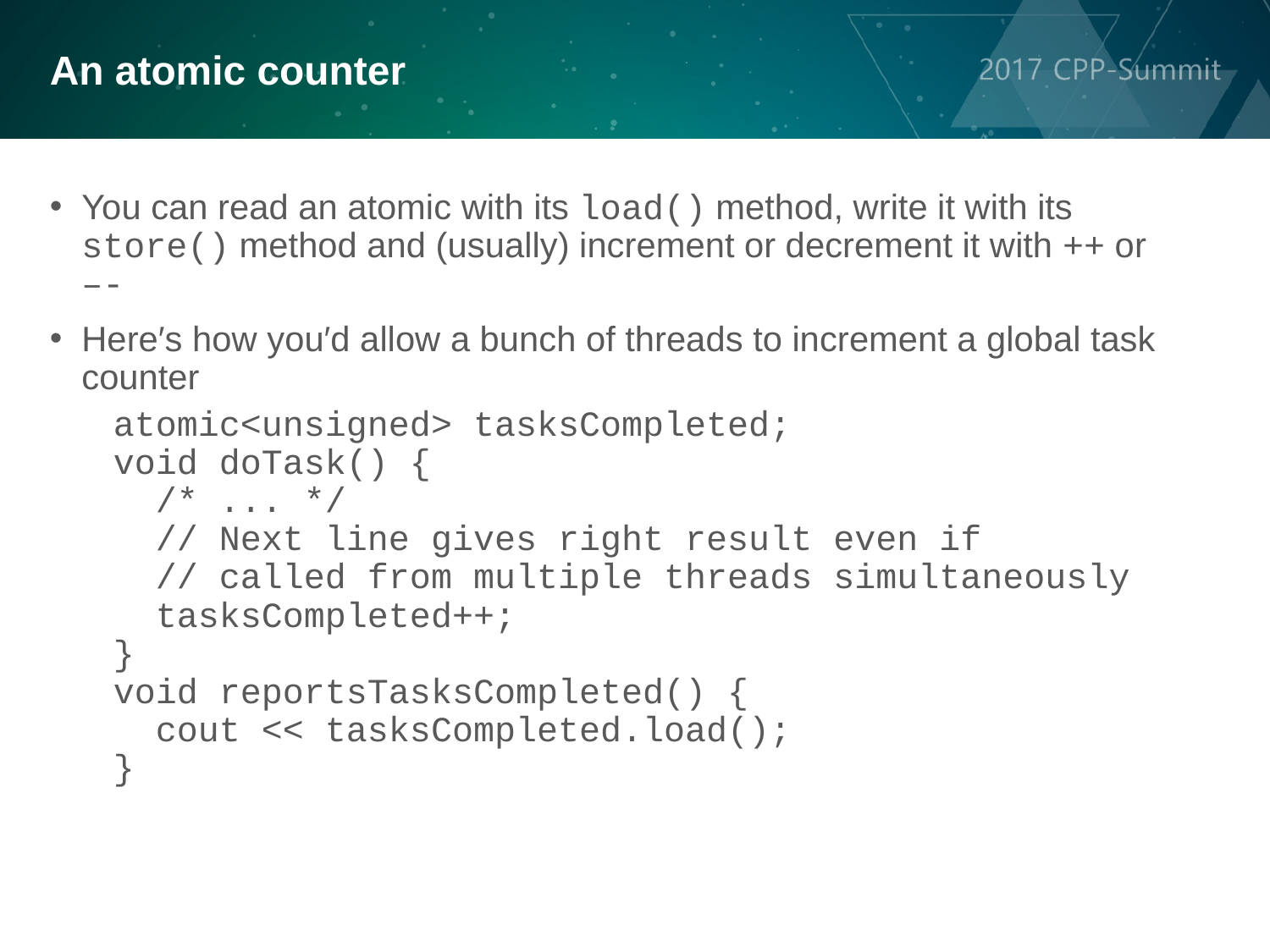

An atomic counter
You can read an atomic with its load() method, write it with its store() method and (usually) increment or decrement it with ++ or –-
Here′s how you′d allow a bunch of threads to increment a global task counter
atomic<unsigned> tasksCompleted;
void doTask() {
  /* ... */
  // Next line gives right result even if
  // called from multiple threads simultaneously
  tasksCompleted++;
}
void reportsTasksCompleted() {
  cout << tasksCompleted.load();
}